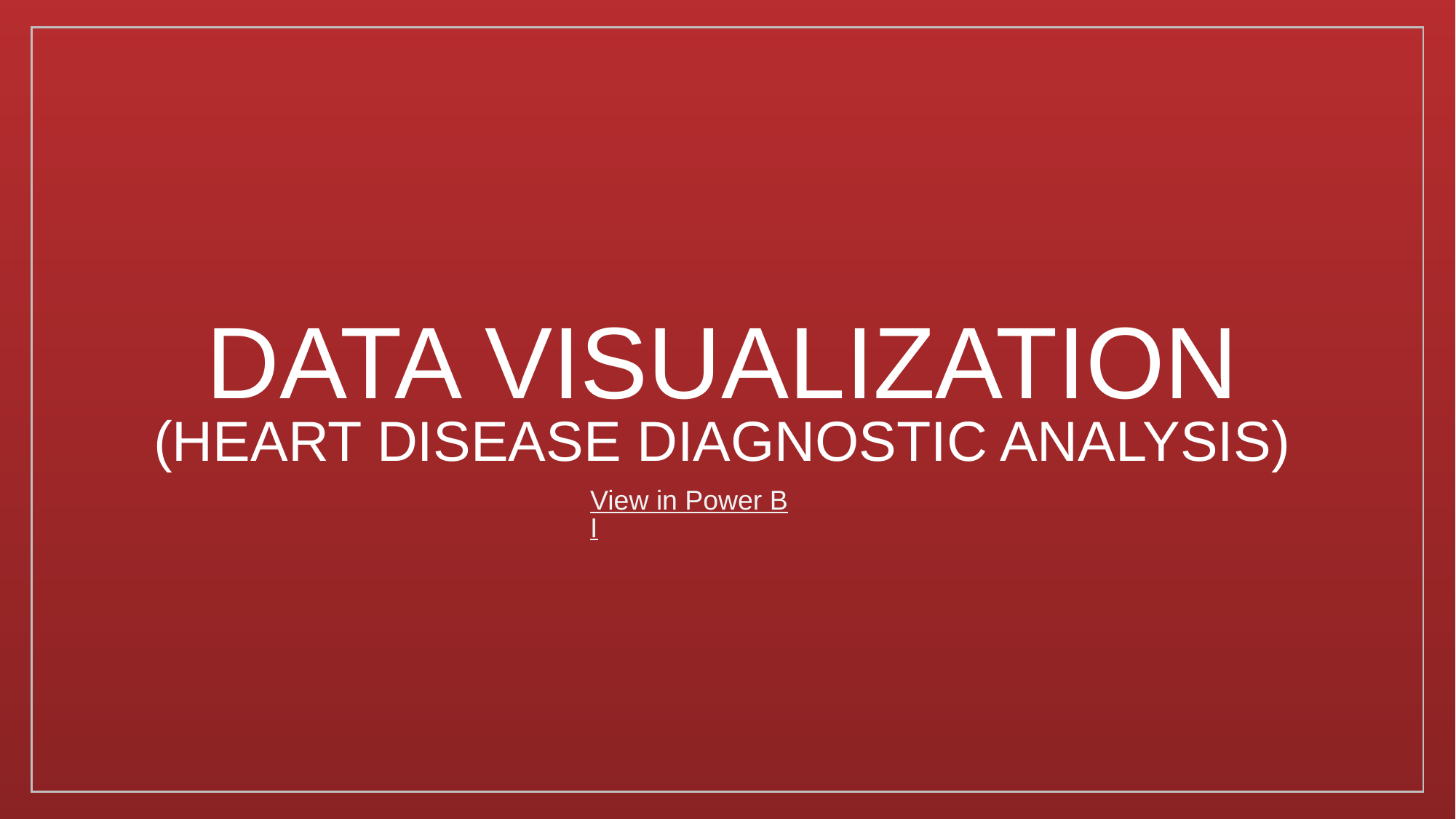

# DATA VISUALIZATION (HEART DISEASE DIAGNOSTIC ANALYSIS)
View in Power BI